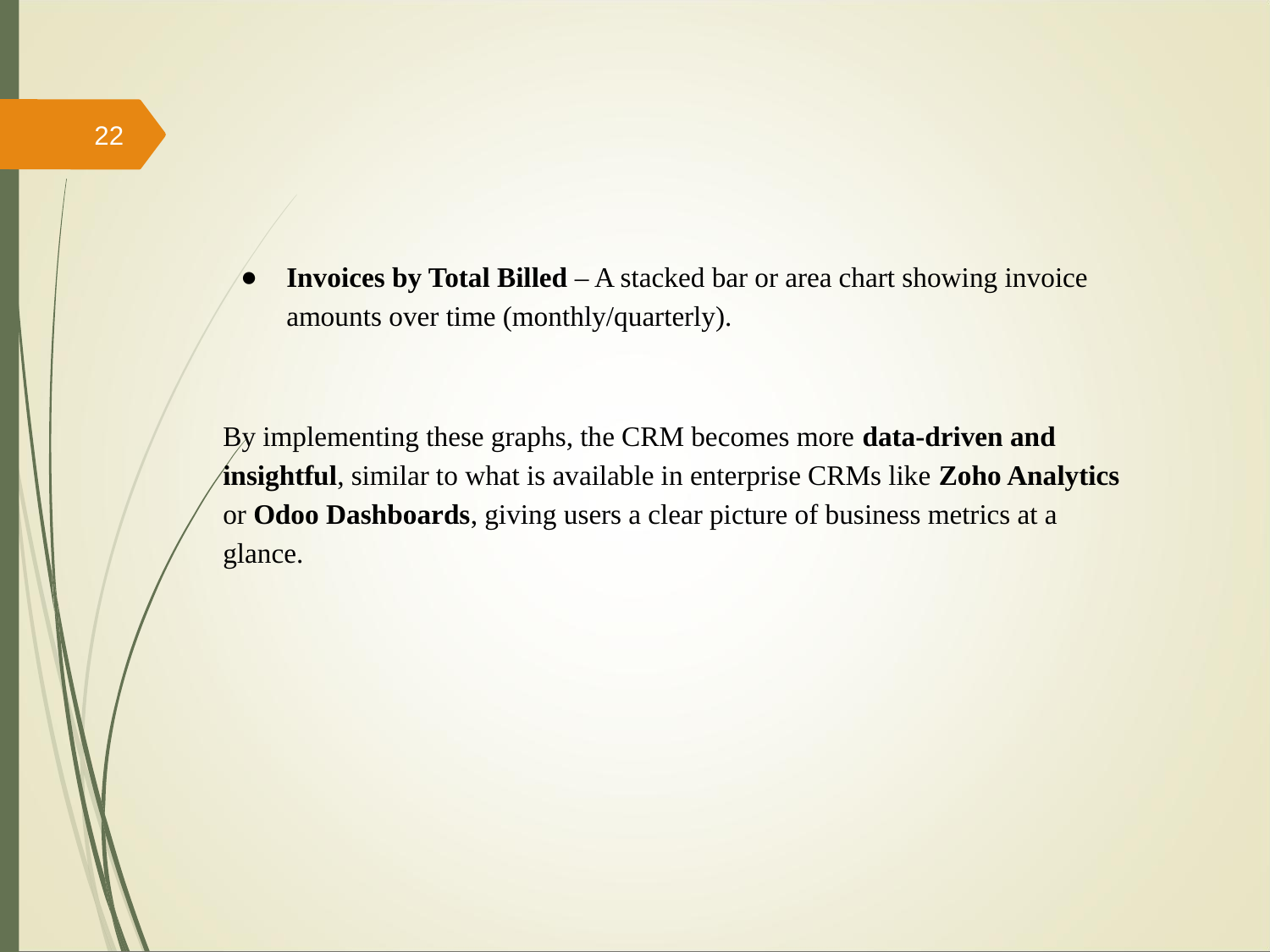

22
Invoices by Total Billed – A stacked bar or area chart showing invoice amounts over time (monthly/quarterly).

By implementing these graphs, the CRM becomes more data-driven and insightful, similar to what is available in enterprise CRMs like Zoho Analytics or Odoo Dashboards, giving users a clear picture of business metrics at a glance.